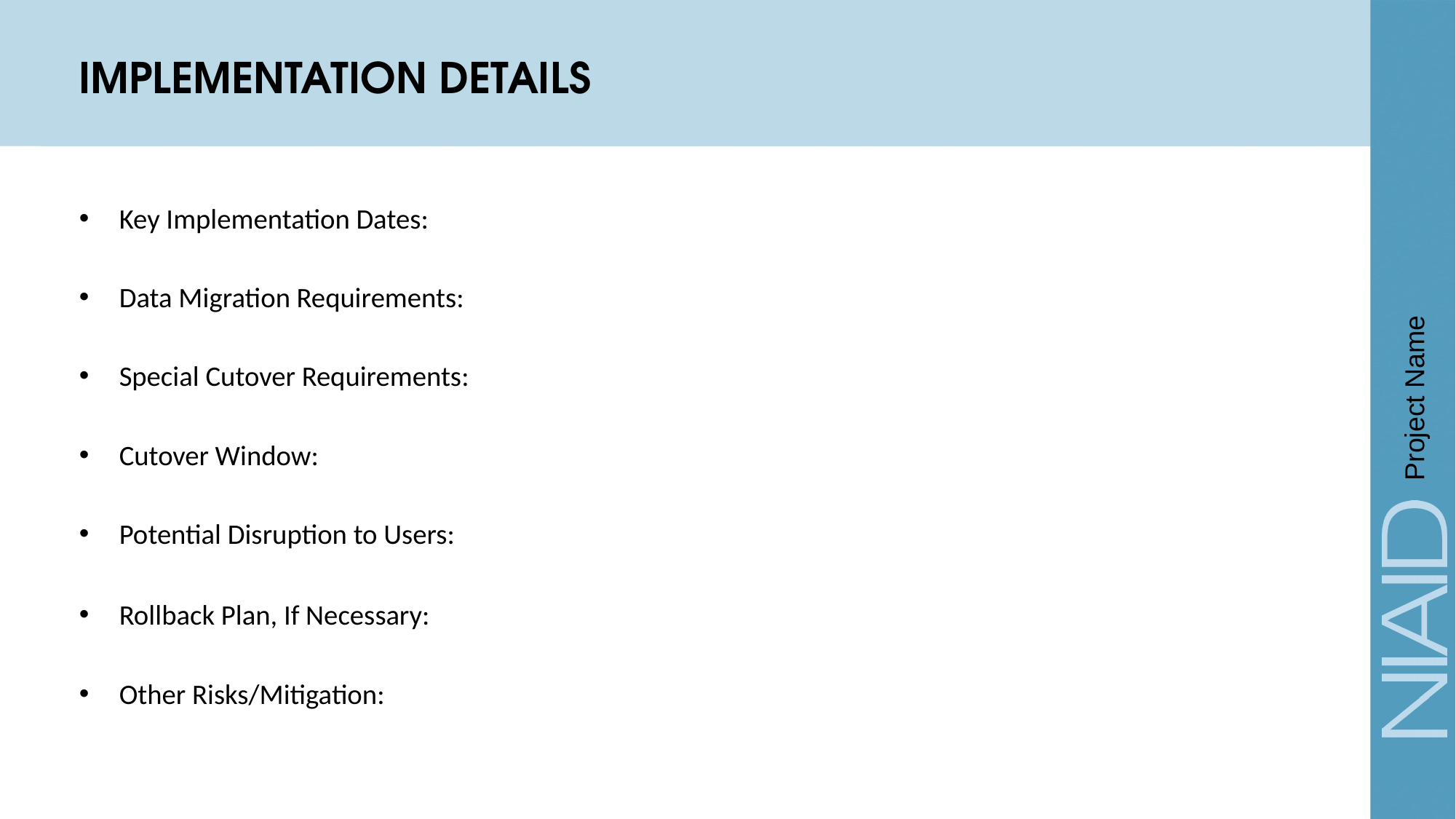

IMPLEMENTATION DETAILS
Key Implementation Dates:

Data Migration Requirements:

Special Cutover Requirements:

Cutover Window:

Potential Disruption to Users:

Rollback Plan, If Necessary:

Other Risks/Mitigation:

Project Name

15